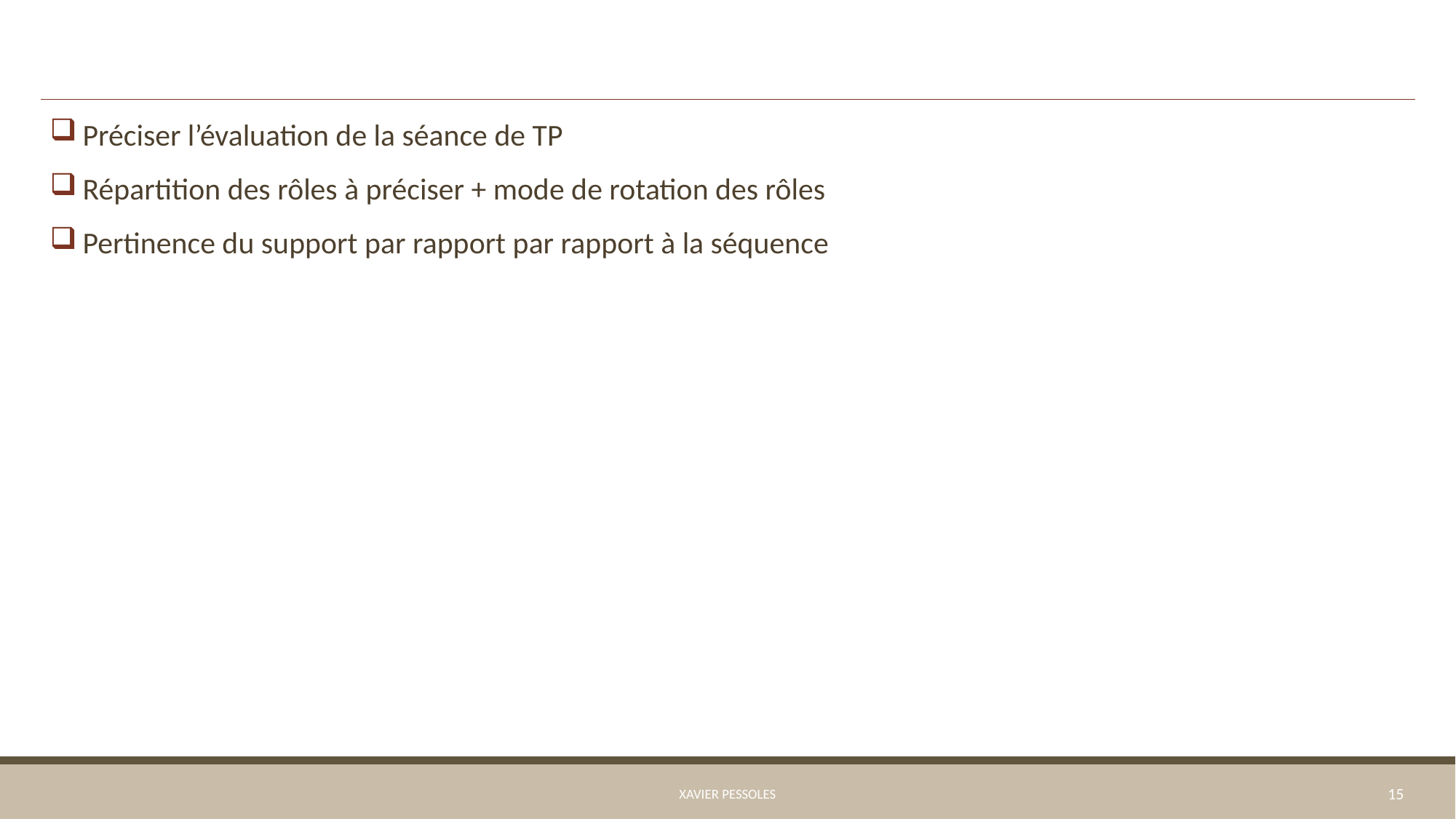

#
Préciser l’évaluation de la séance de TP
Répartition des rôles à préciser + mode de rotation des rôles
Pertinence du support par rapport par rapport à la séquence

Xavier Pessoles
15